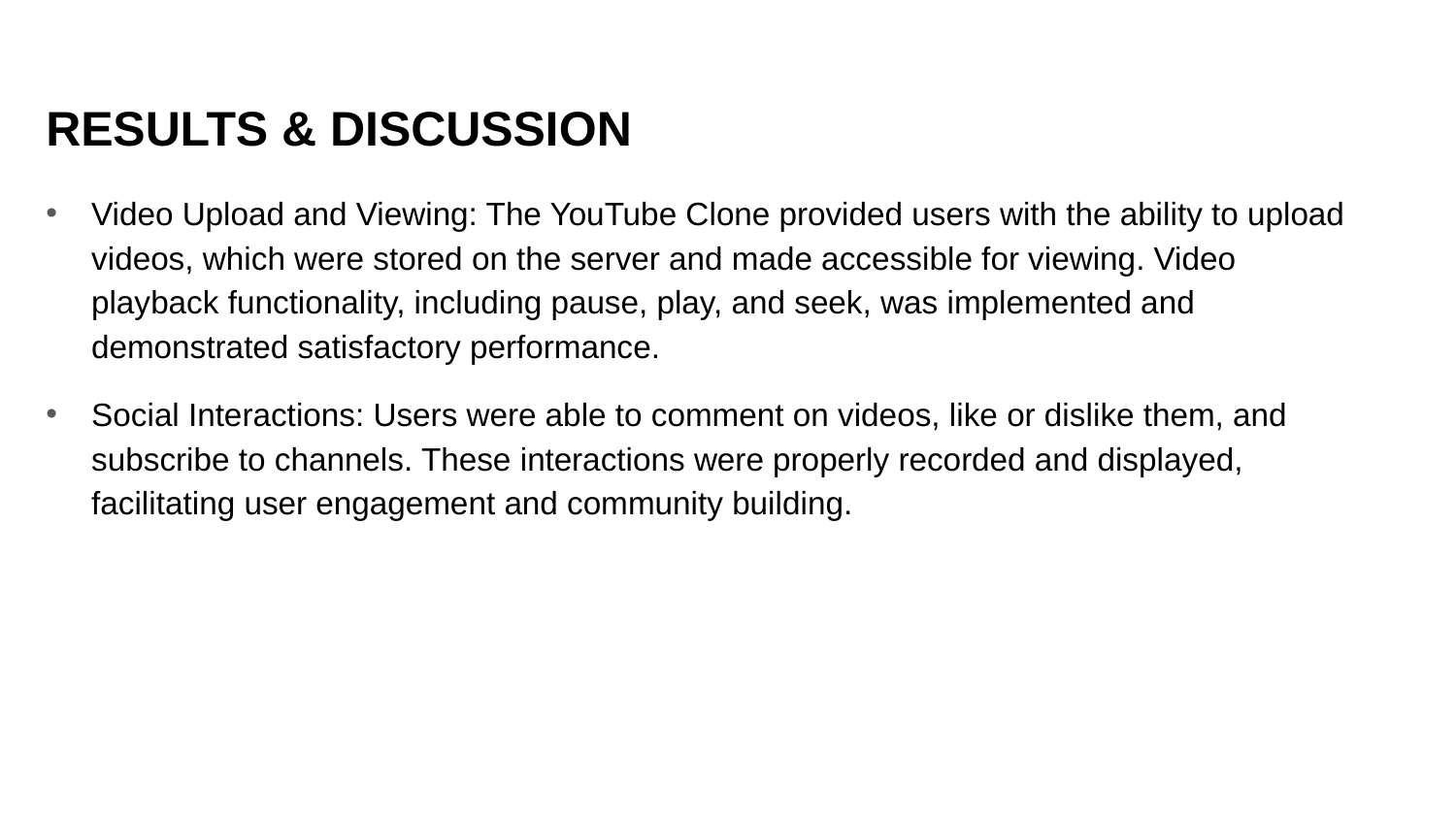

# RESULTS & DISCUSSION
Video Upload and Viewing: The YouTube Clone provided users with the ability to upload videos, which were stored on the server and made accessible for viewing. Video playback functionality, including pause, play, and seek, was implemented and demonstrated satisfactory performance.
Social Interactions: Users were able to comment on videos, like or dislike them, and subscribe to channels. These interactions were properly recorded and displayed, facilitating user engagement and community building.